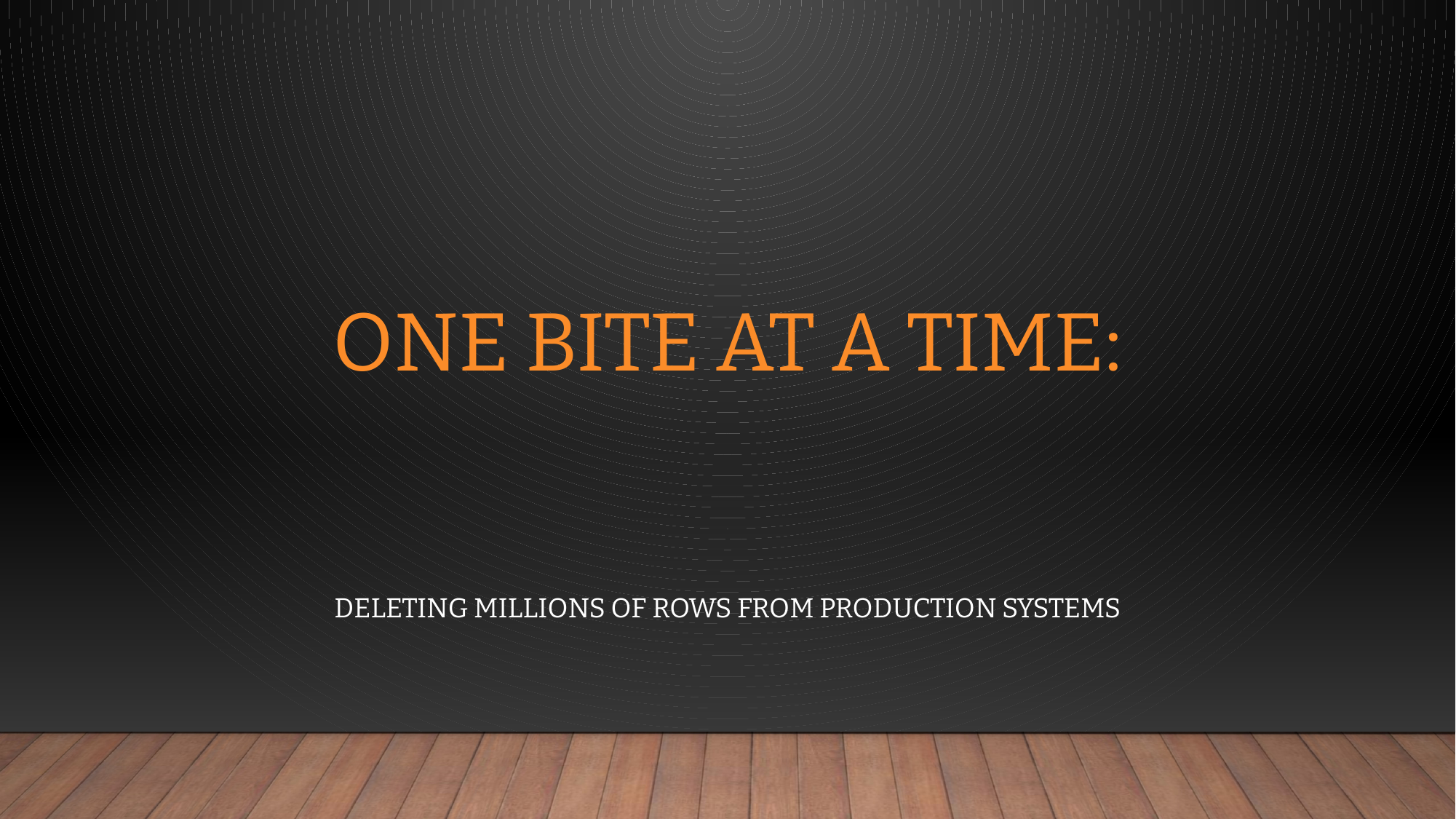

# One Bite at a Time:
Deleting Millions of Rows from Production Systems